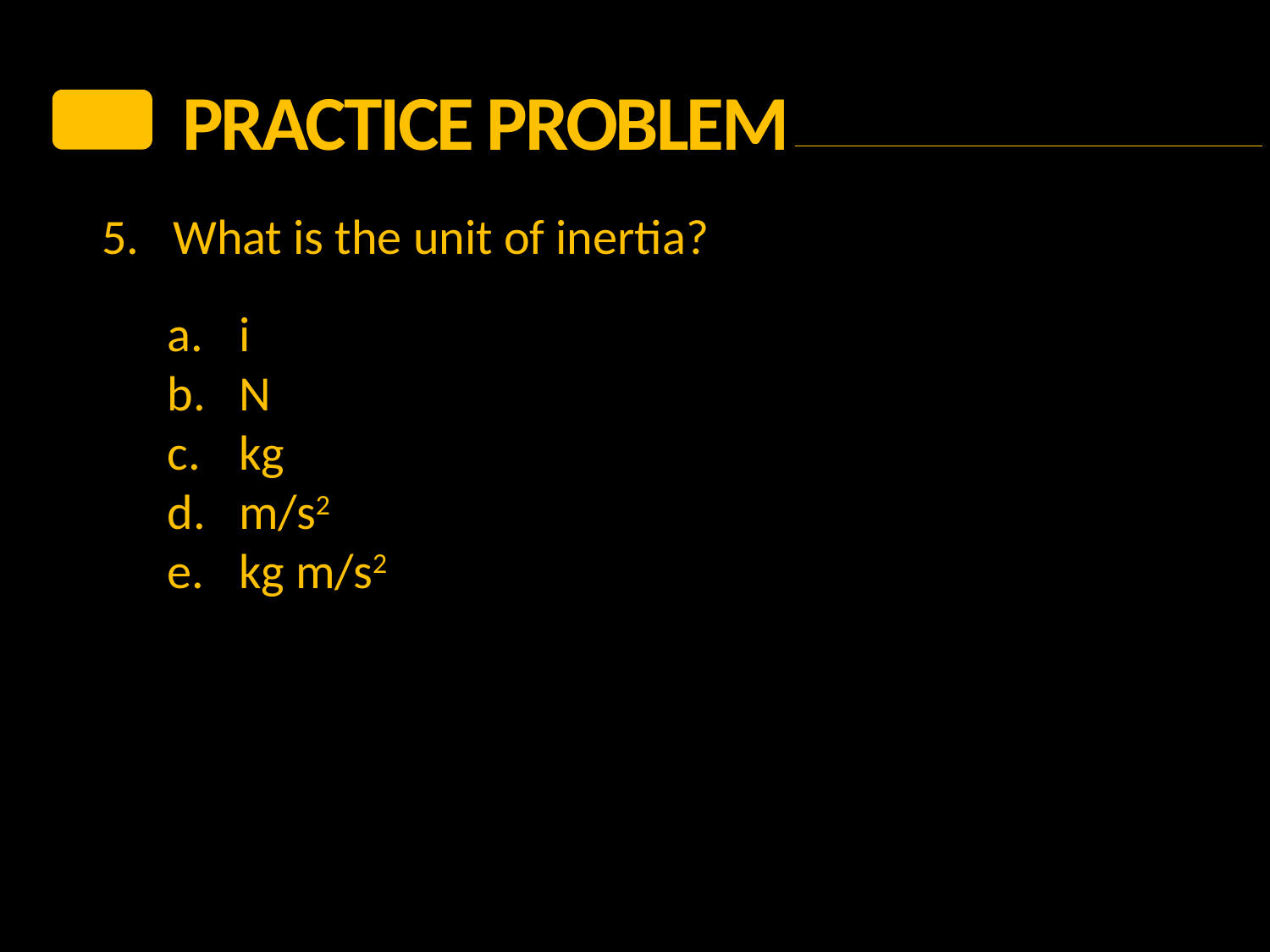

PRACTICE Problem

5.	What is the unit of inertia?
i
N
kg
m/s2
kg m/s2